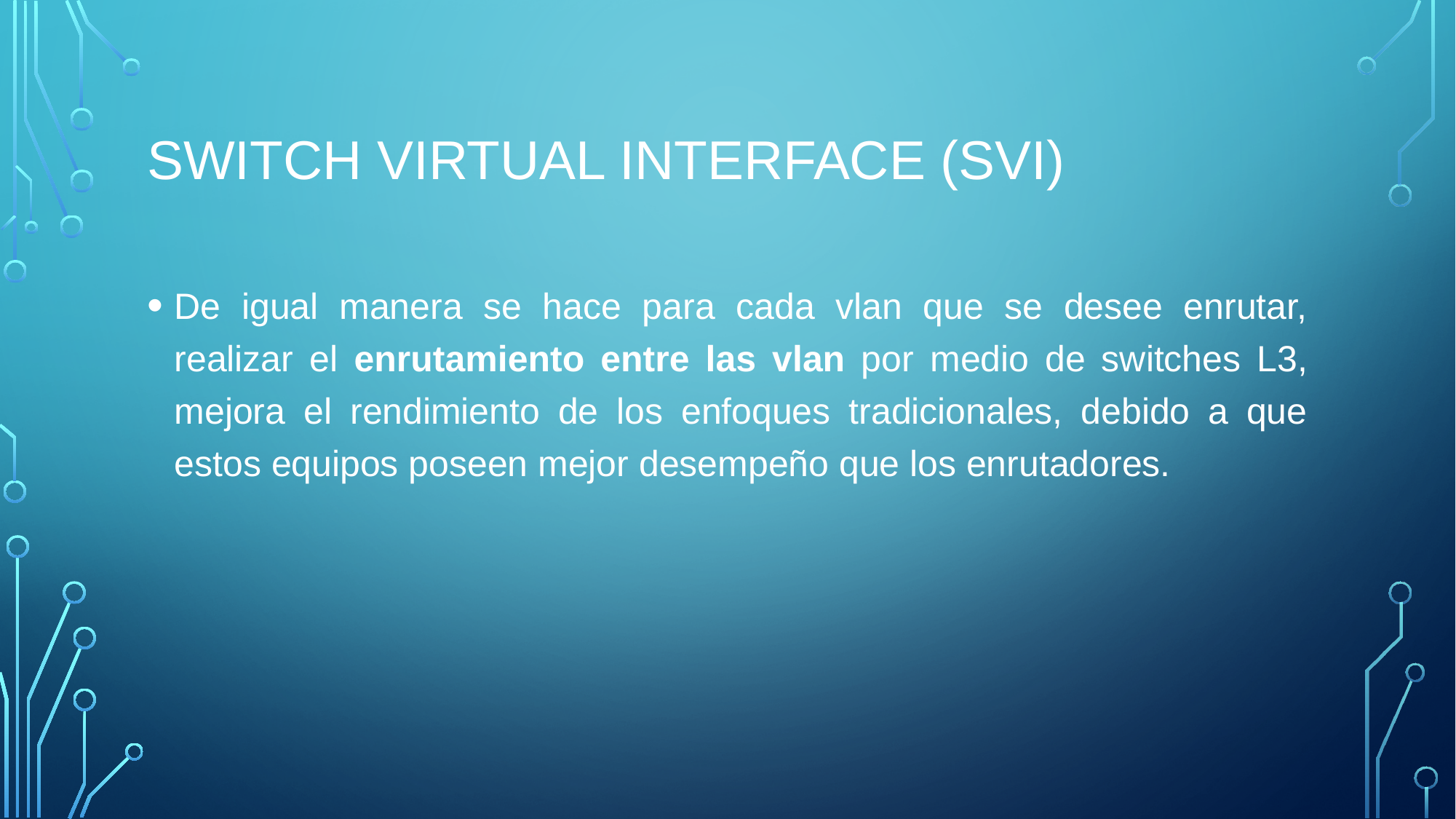

# Switch Virtual Interface (SVI)
De igual manera se hace para cada vlan que se desee enrutar, realizar el enrutamiento entre las vlan por medio de switches L3, mejora el rendimiento de los enfoques tradicionales, debido a que estos equipos poseen mejor desempeño que los enrutadores.